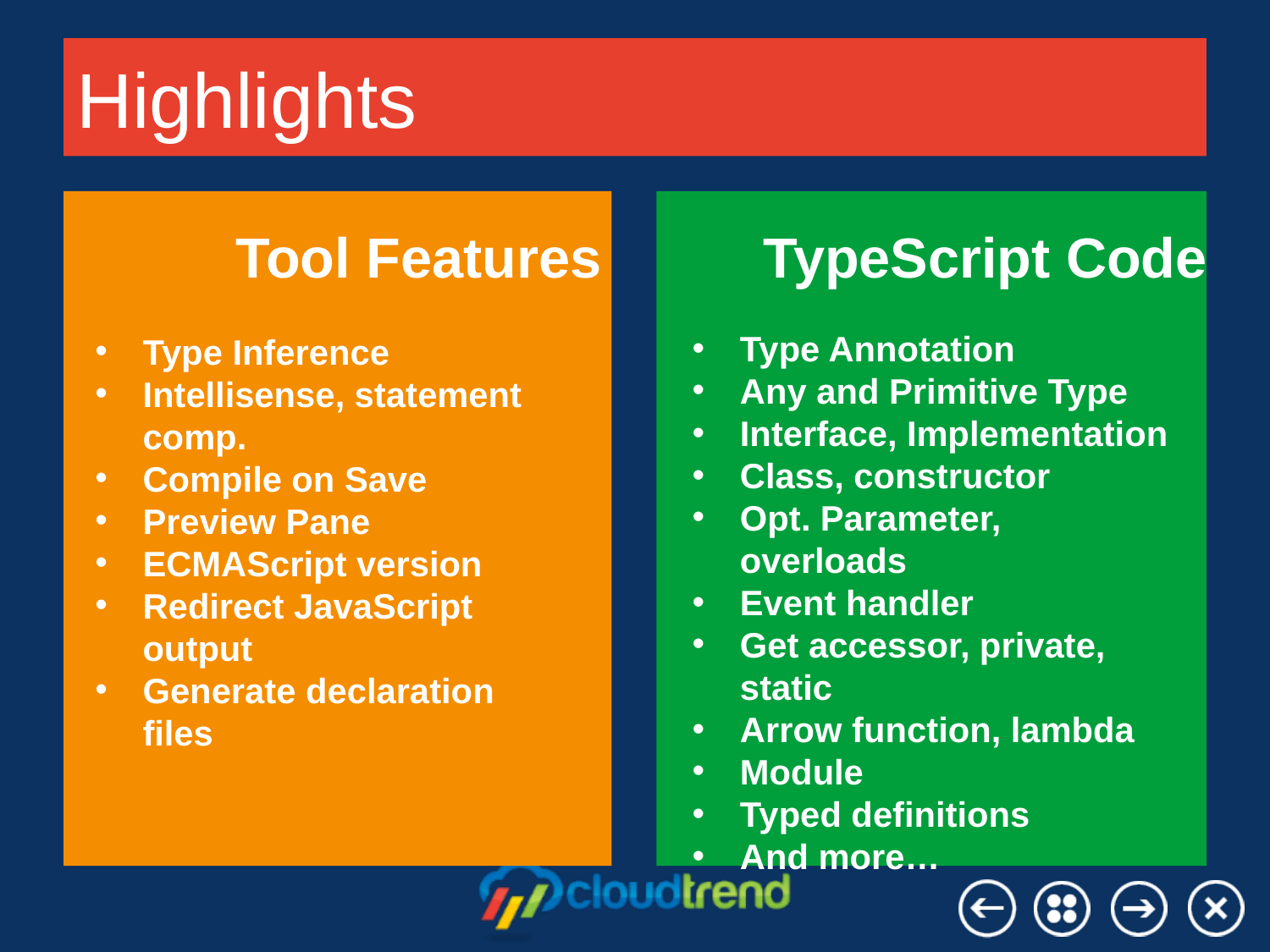

# Highlights

Tool Features
TypeScript Code
Type Annotation
Any and Primitive Type
Interface, Implementation
Class, constructor
Opt. Parameter, overloads
Event handler
Get accessor, private, static
Arrow function, lambda
Module
Typed definitions
And more…
Type Inference
Intellisense, statement comp.
Compile on Save
Preview Pane
ECMAScript version
Redirect JavaScript output
Generate declaration files